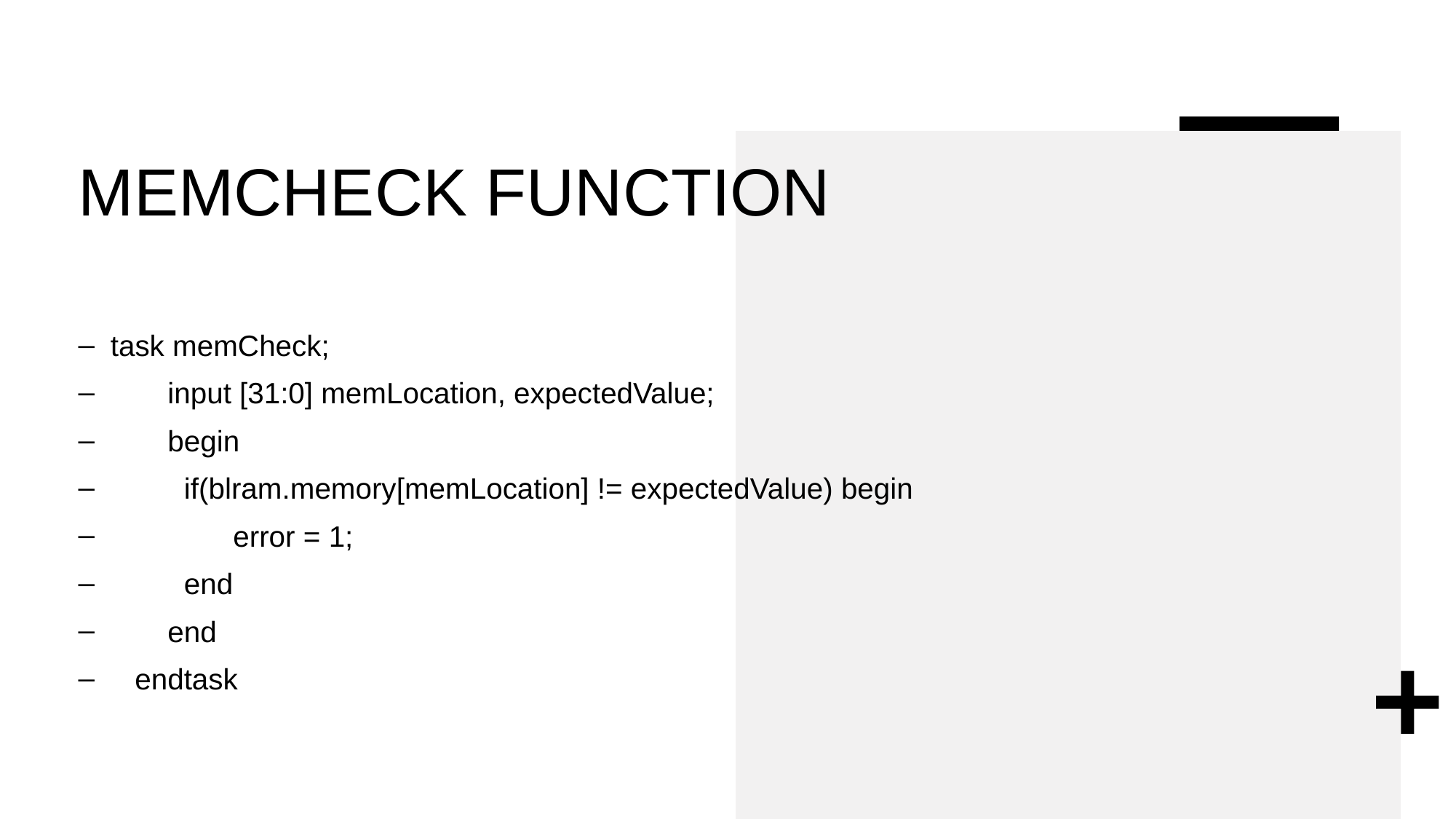

# MEMCHECK FUNCTION
 task memCheck;
        input [31:0] memLocation, expectedValue;
        begin
          if(blram.memory[memLocation] != expectedValue) begin
                error = 1;
          end
        end
    endtask